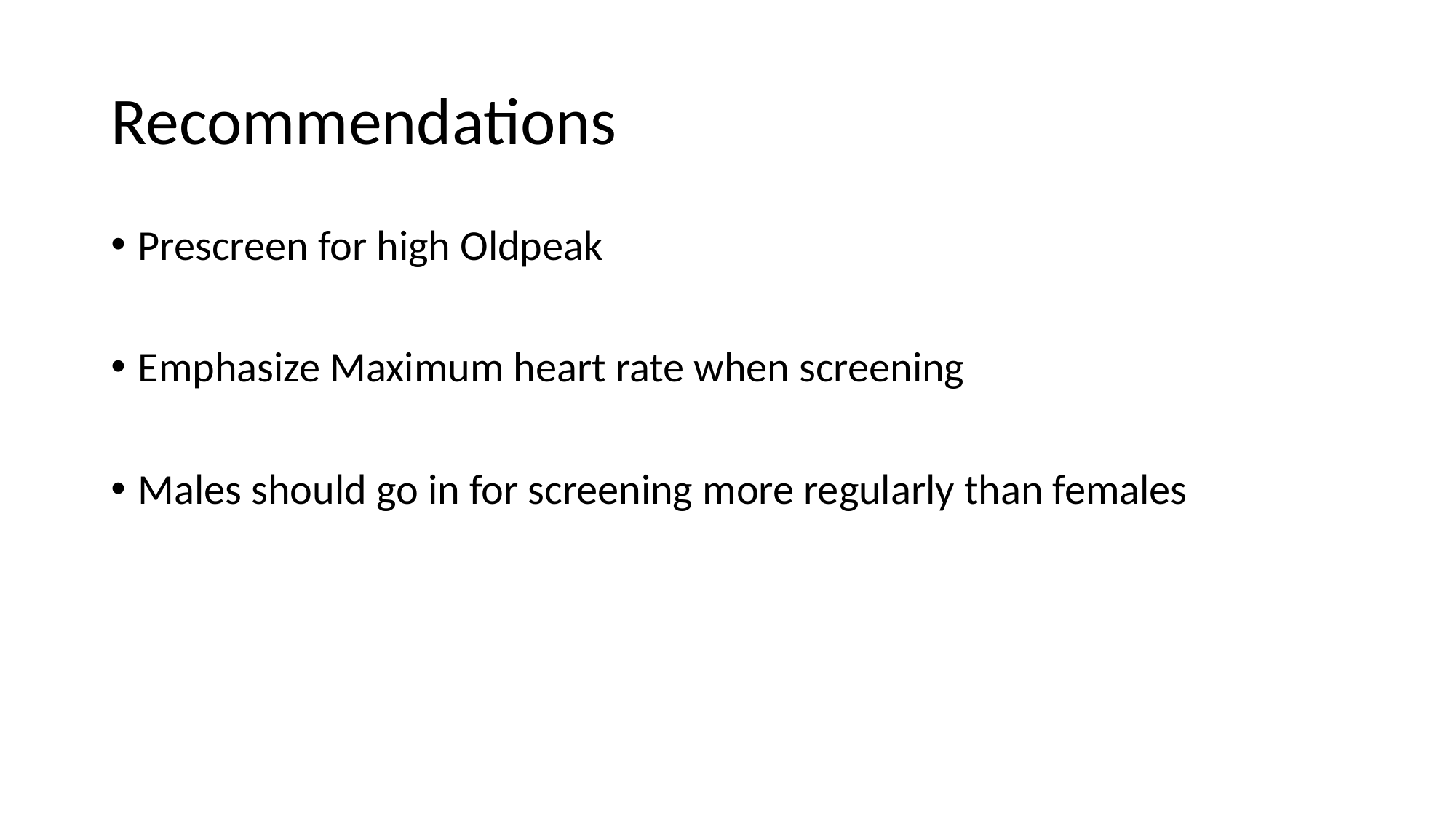

# Recommendations
Prescreen for high Oldpeak

Emphasize Maximum heart rate when screening

Males should go in for screening more regularly than females